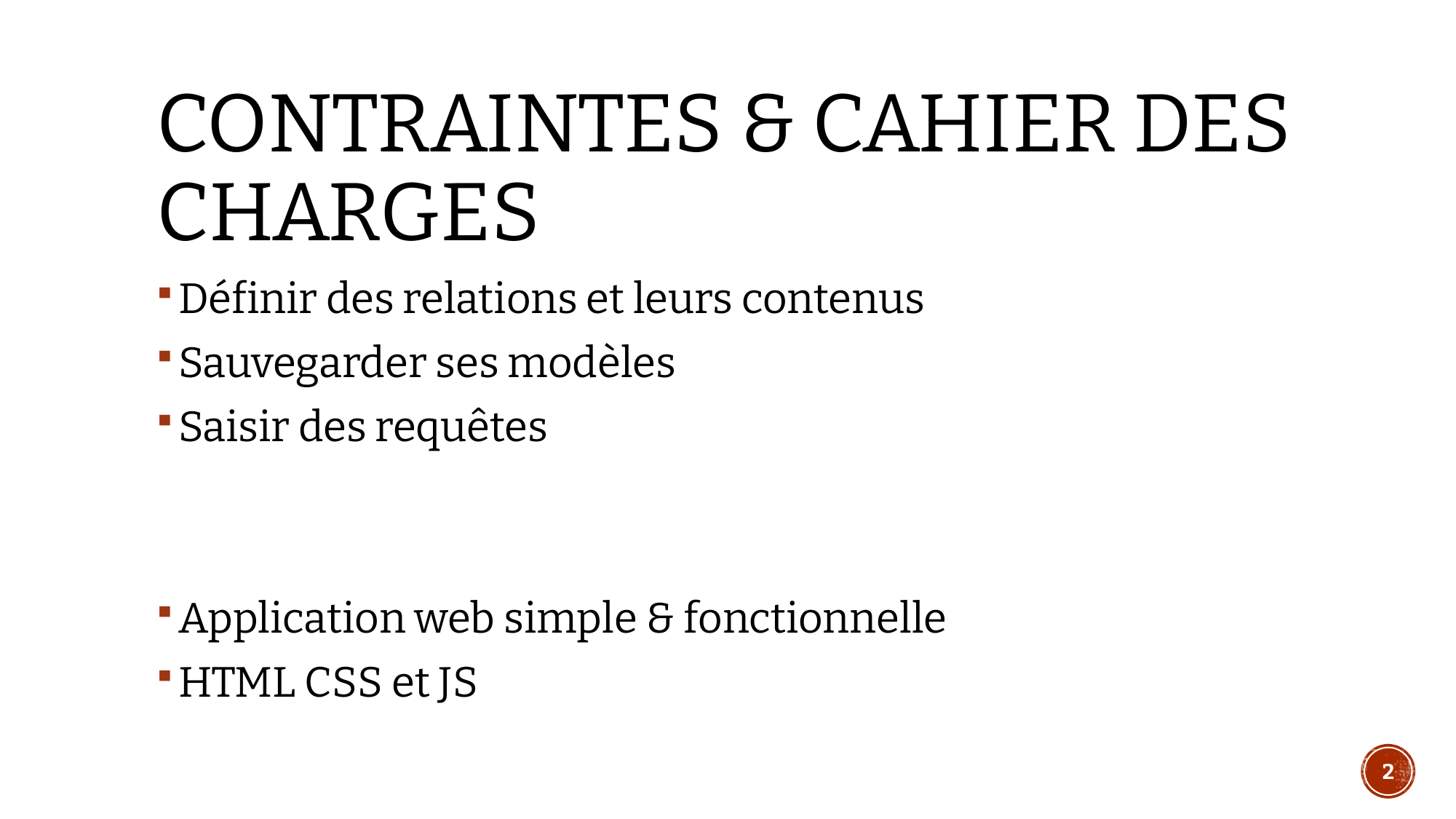

Contraintes & cahier des charges
Définir des relations et leurs contenus
Sauvegarder ses modèles
Saisir des requêtes

Application web simple & fonctionnelle
HTML CSS et JS
2